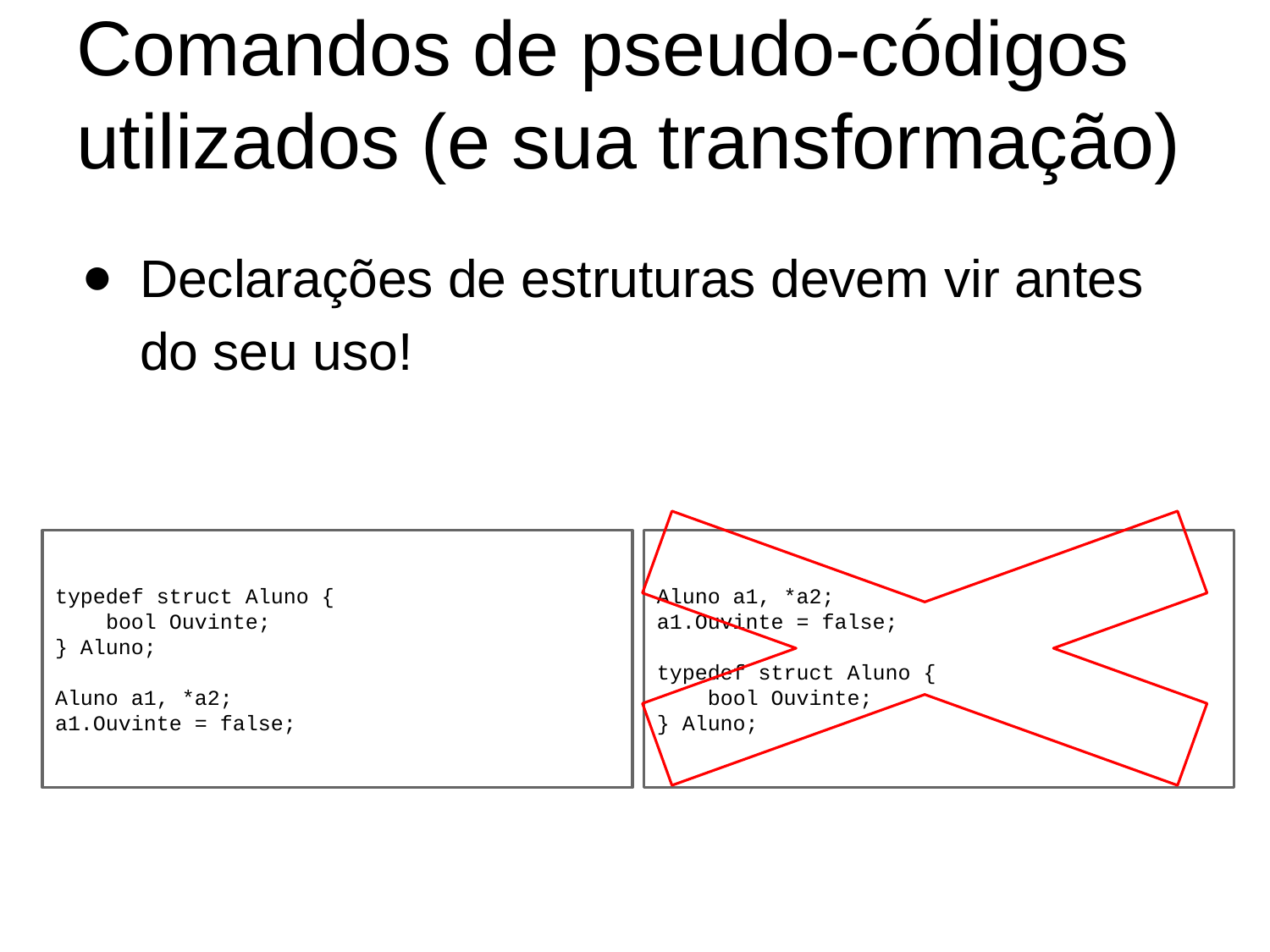

# Comandos de pseudo-códigos utilizados (e sua transformação)
Declarações de estruturas devem vir antes do seu uso!

typedef struct Aluno {
    bool Ouvinte;
} Aluno;

Aluno a1, *a2;
a1.Ouvinte = false;
Aluno a1, *a2;
a1.Ouvinte = false;

typedef struct Aluno {
    bool Ouvinte;
} Aluno;